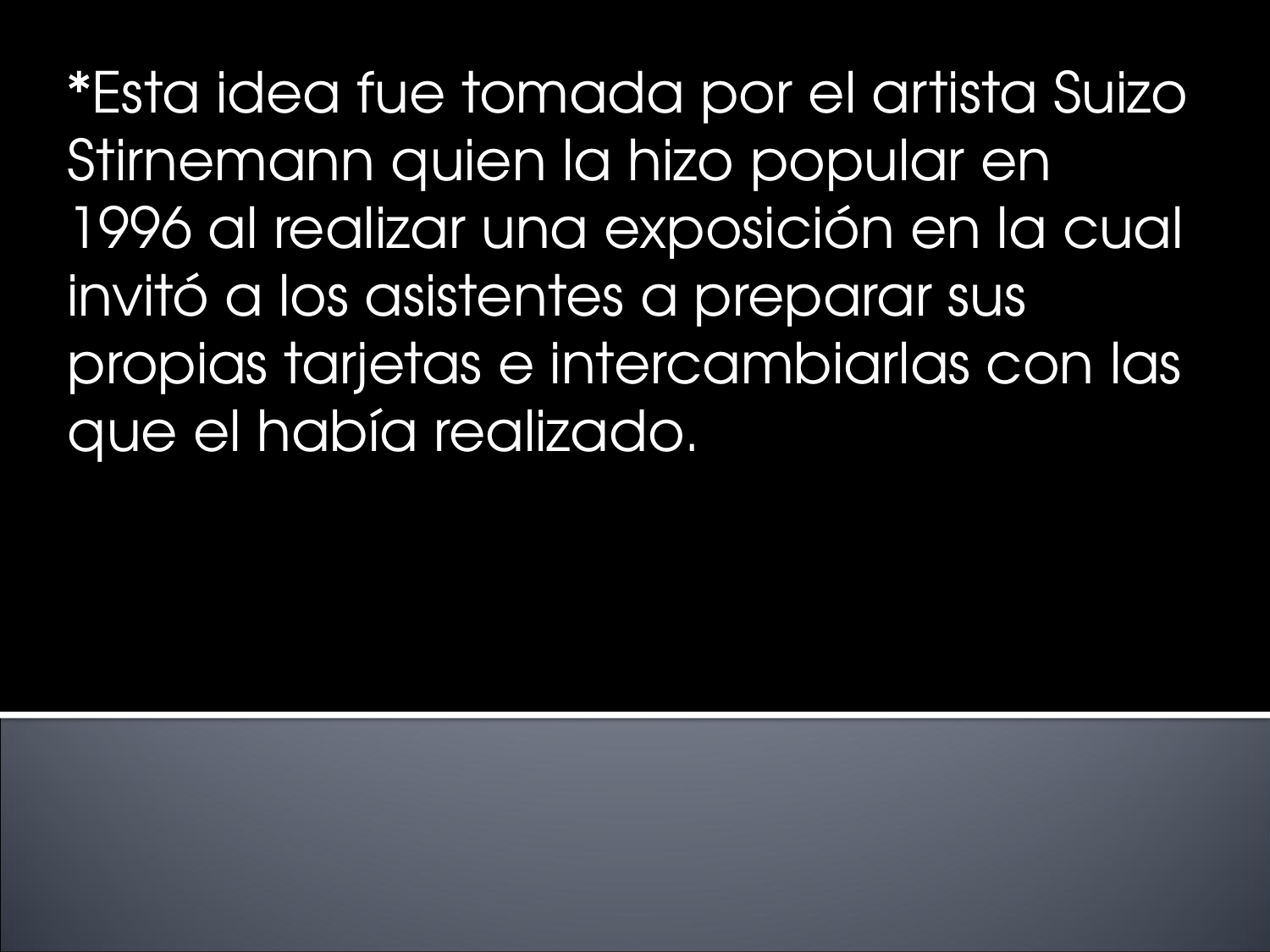

*Esta idea fue tomada por el artista Suizo Stirnemann quien la hizo popular en 1996 al realizar una exposición en la cual invitó a los asistentes a preparar sus propias tarjetas e intercambiarlas con las que el había realizado.